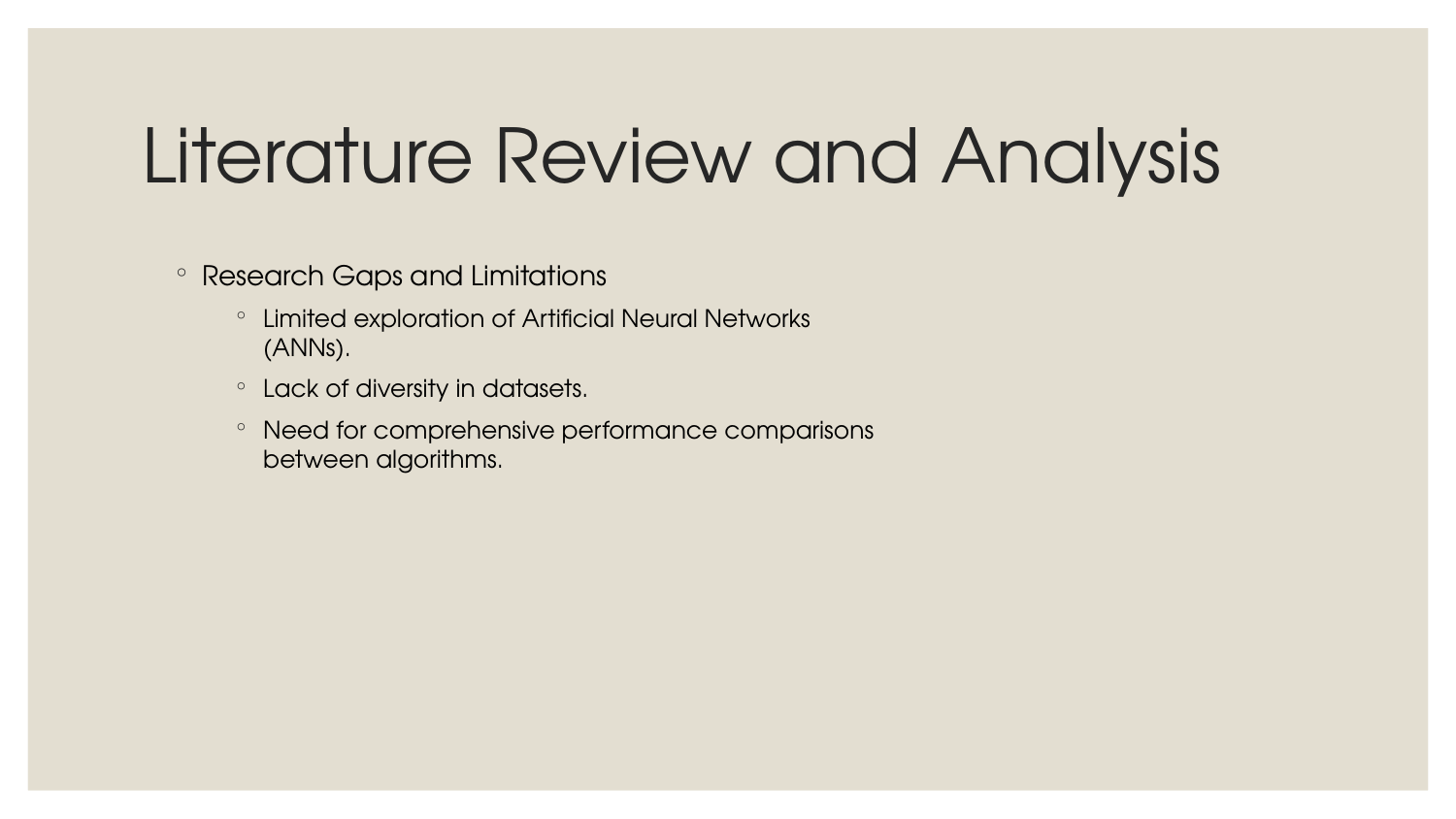

# Literature Review and Analysis
Research Gaps and Limitations
Limited exploration of Artificial Neural Networks (ANNs).
Lack of diversity in datasets.
Need for comprehensive performance comparisons between algorithms.